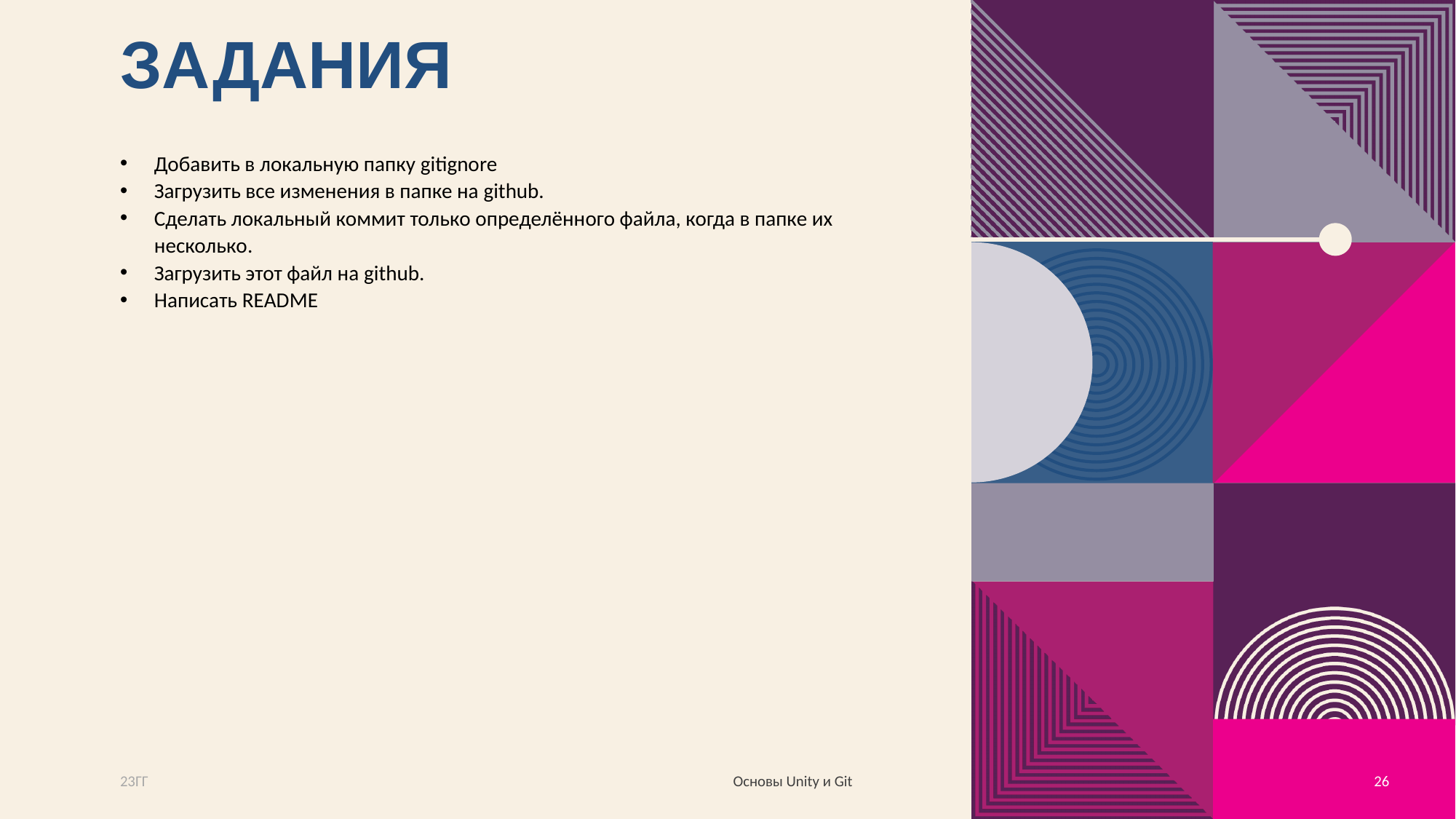

# Задания
Добавить в локальную папку gitignore
Загрузить все изменения в папке на github.
Сделать локальный коммит только определённого файла, когда в папке их несколько.
Загрузить этот файл на github.
Написать README

23ГГ
Основы Unity и Git
26